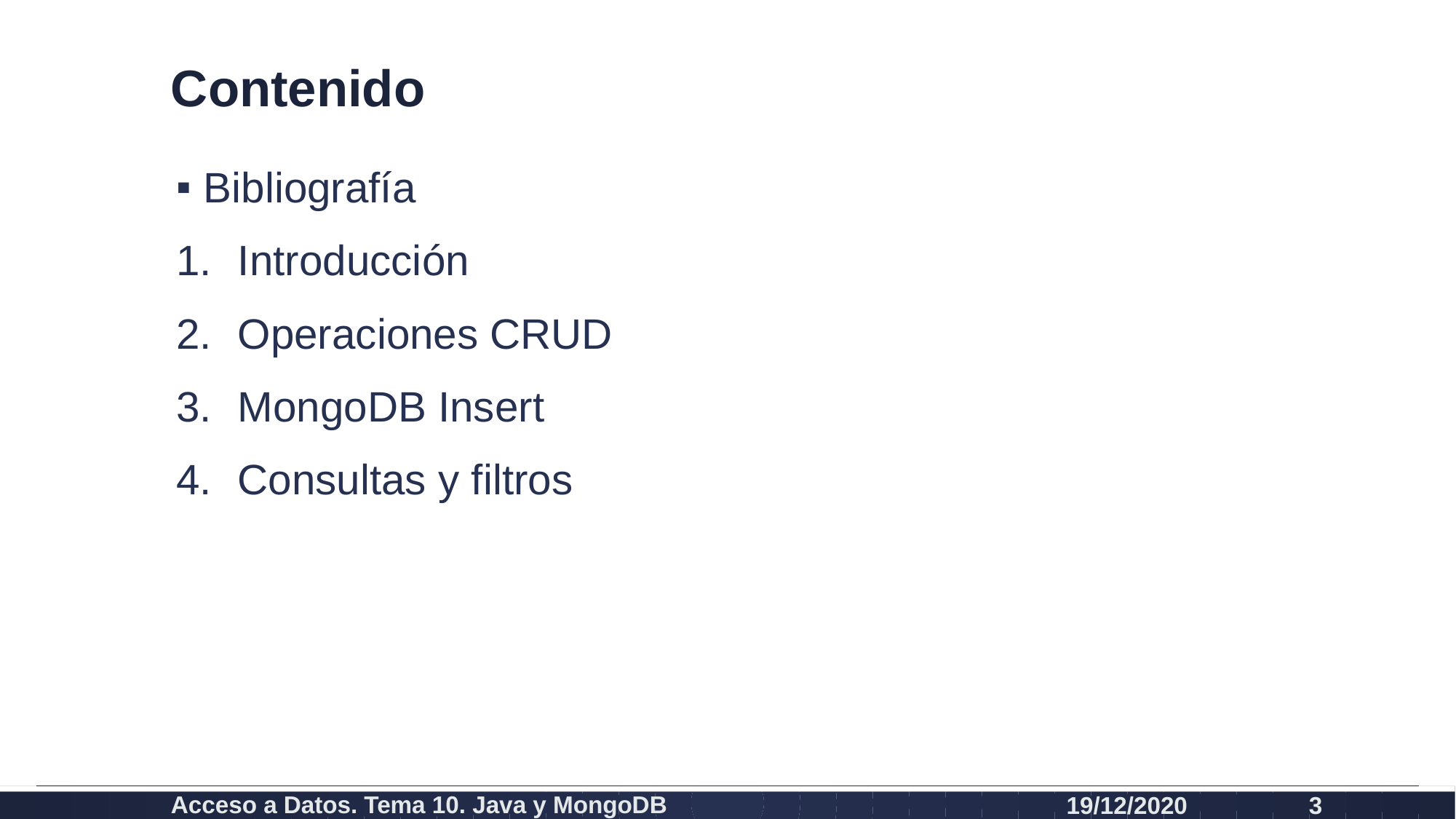

# Contenido
Bibliografía
Introducción
Operaciones CRUD
MongoDB Insert
Consultas y filtros

Acceso a Datos. Tema 10. Java y MongoDB
19/12/2020
3